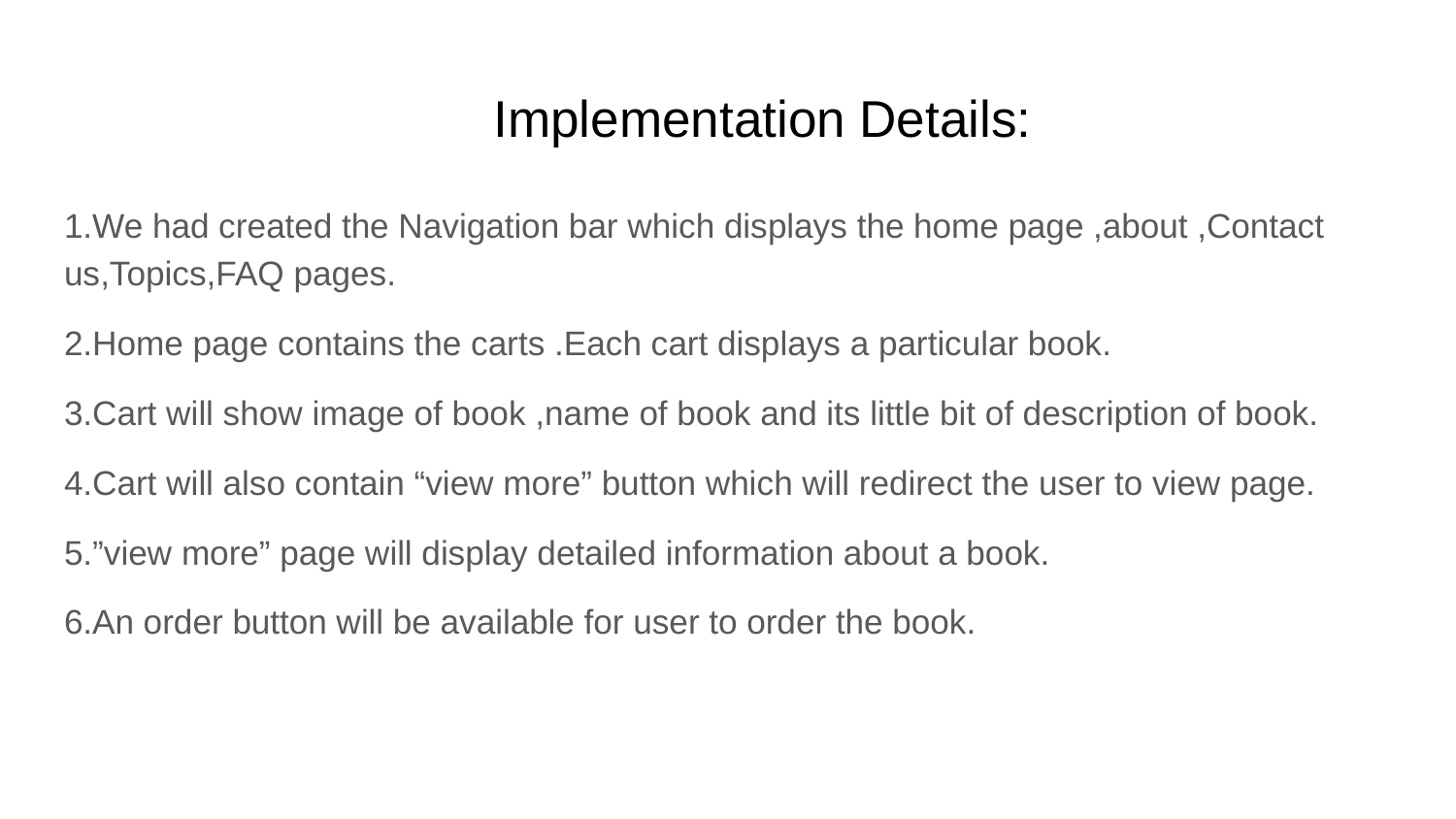

# Implementation Details:
1.We had created the Navigation bar which displays the home page ,about ,Contact us,Topics,FAQ pages.
2.Home page contains the carts .Each cart displays a particular book.
3.Cart will show image of book ,name of book and its little bit of description of book.
4.Cart will also contain “view more” button which will redirect the user to view page.
5.”view more” page will display detailed information about a book.
6.An order button will be available for user to order the book.